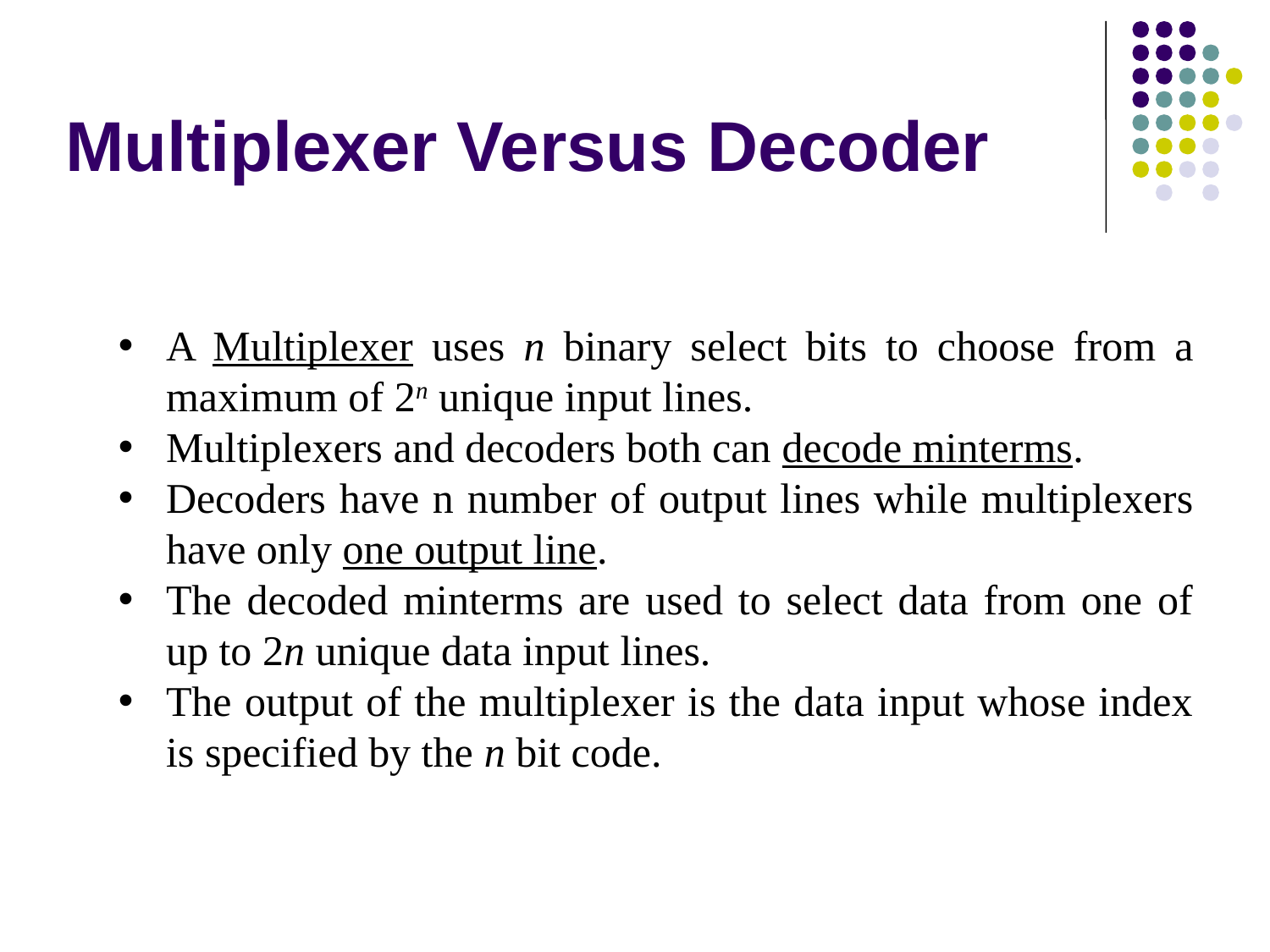

Multiplexer Versus Decoder
A Multiplexer uses n binary select bits to choose from a maximum of 2n unique input lines.
Multiplexers and decoders both can decode minterms.
Decoders have n number of output lines while multiplexers have only one output line.
The decoded minterms are used to select data from one of up to 2n unique data input lines.
The output of the multiplexer is the data input whose index is specified by the n bit code.